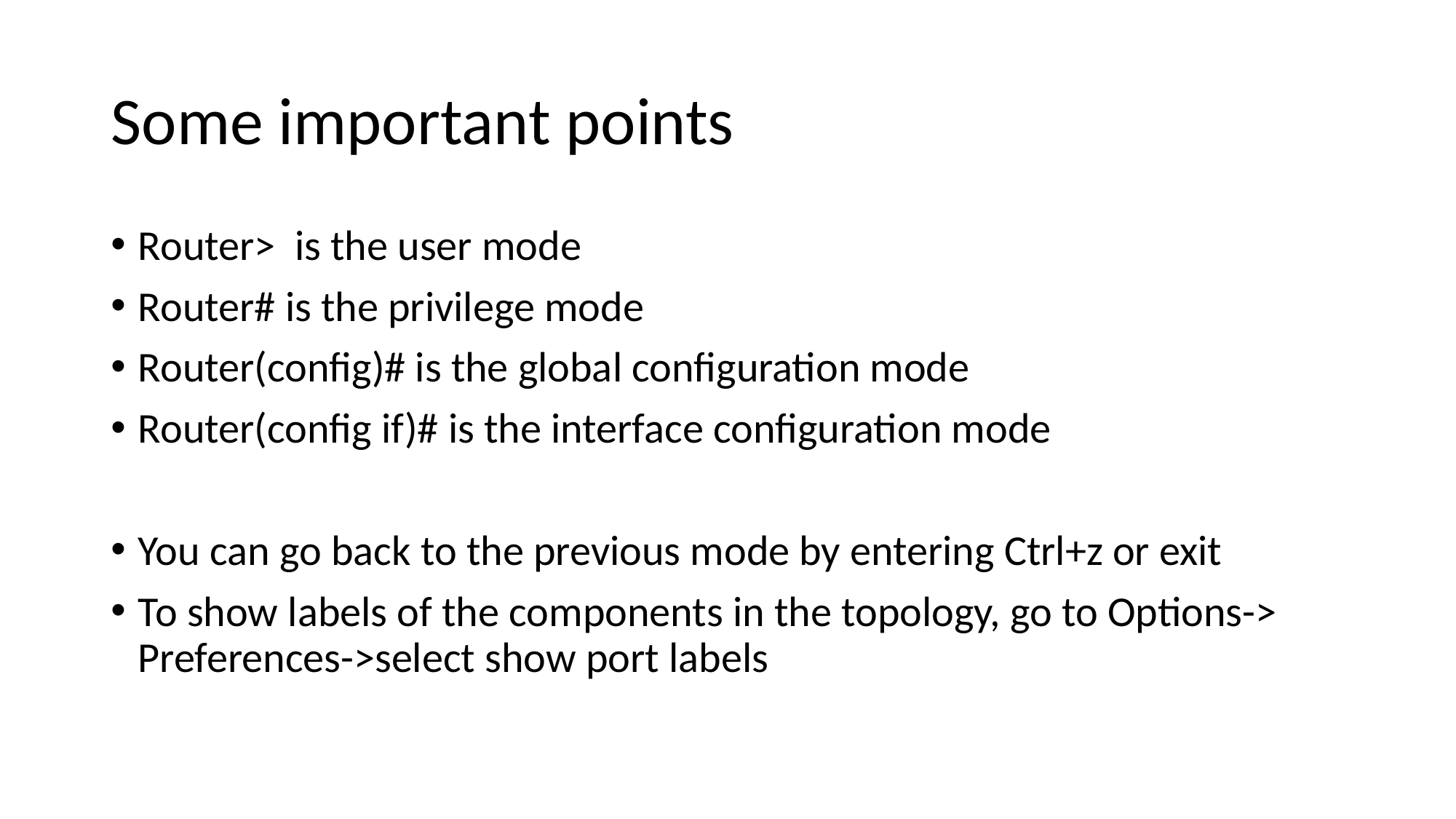

# Some important points
Router>  is the user mode
Router# is the privilege mode
Router(config)# is the global configuration mode
Router(config if)# is the interface configuration mode

You can go back to the previous mode by entering Ctrl+z or exit
To show labels of the components in the topology, go to Options-> Preferences->select show port labels